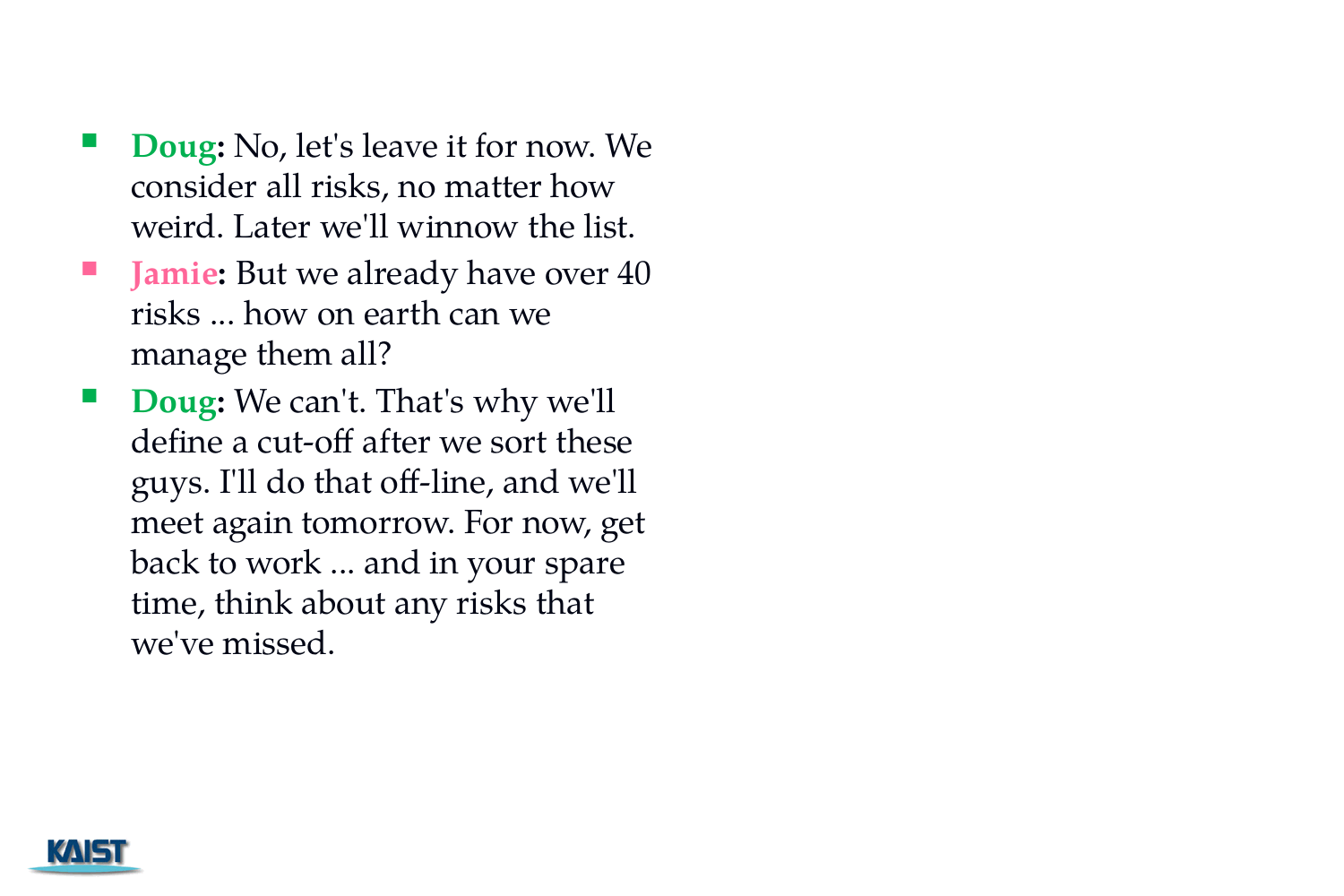

#
Doug: No, let's leave it for now. We consider all risks, no matter how weird. Later we'll winnow the list.
Jamie: But we already have over 40 risks ... how on earth can we manage them all?
Doug: We can't. That's why we'll define a cut-off after we sort these guys. I'll do that off-line, and we'll meet again tomorrow. For now, get back to work ... and in your spare time, think about any risks that we've missed.

119